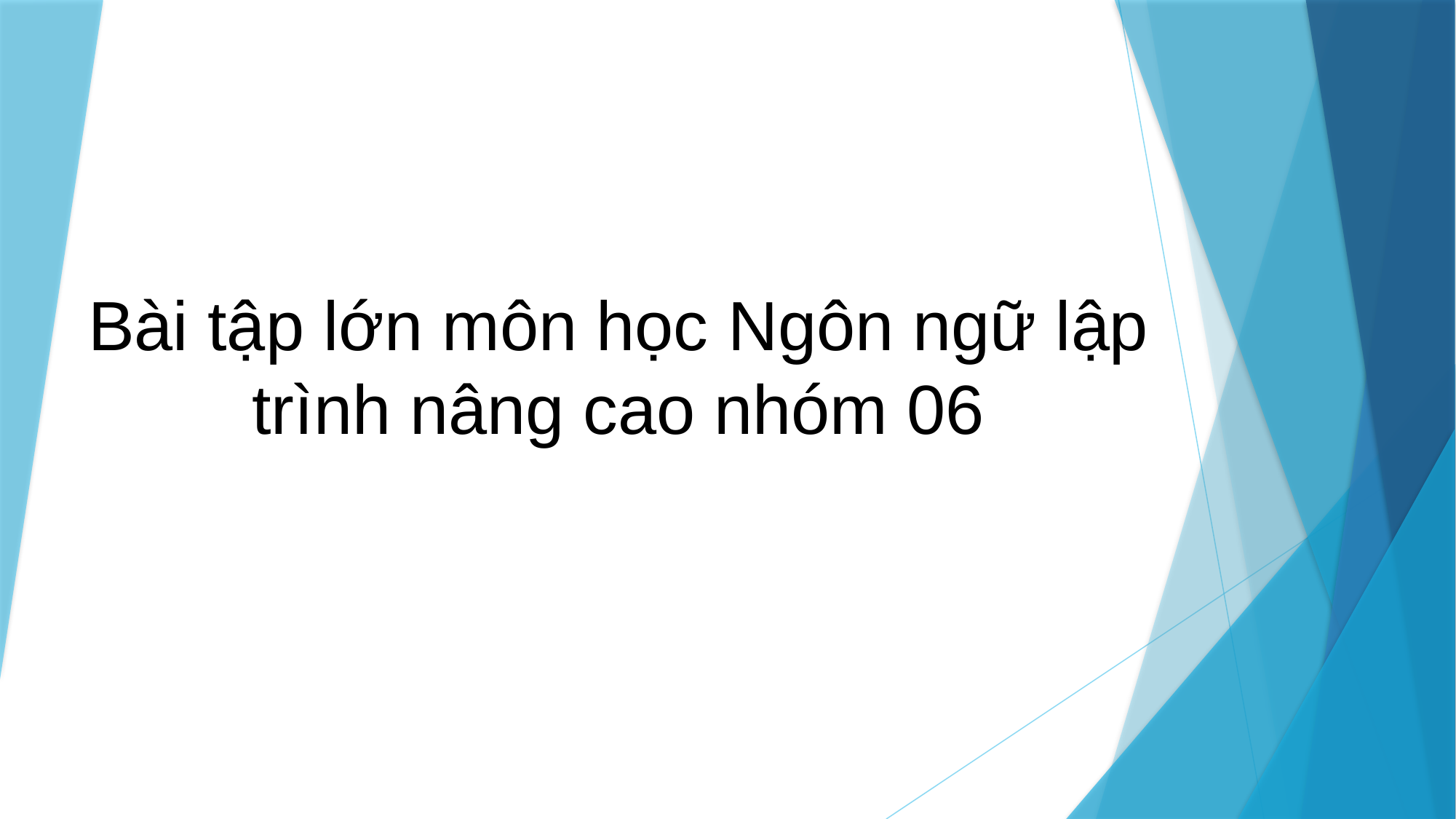

# Bài tập lớn môn học Ngôn ngữ lập trình nâng cao nhóm 06